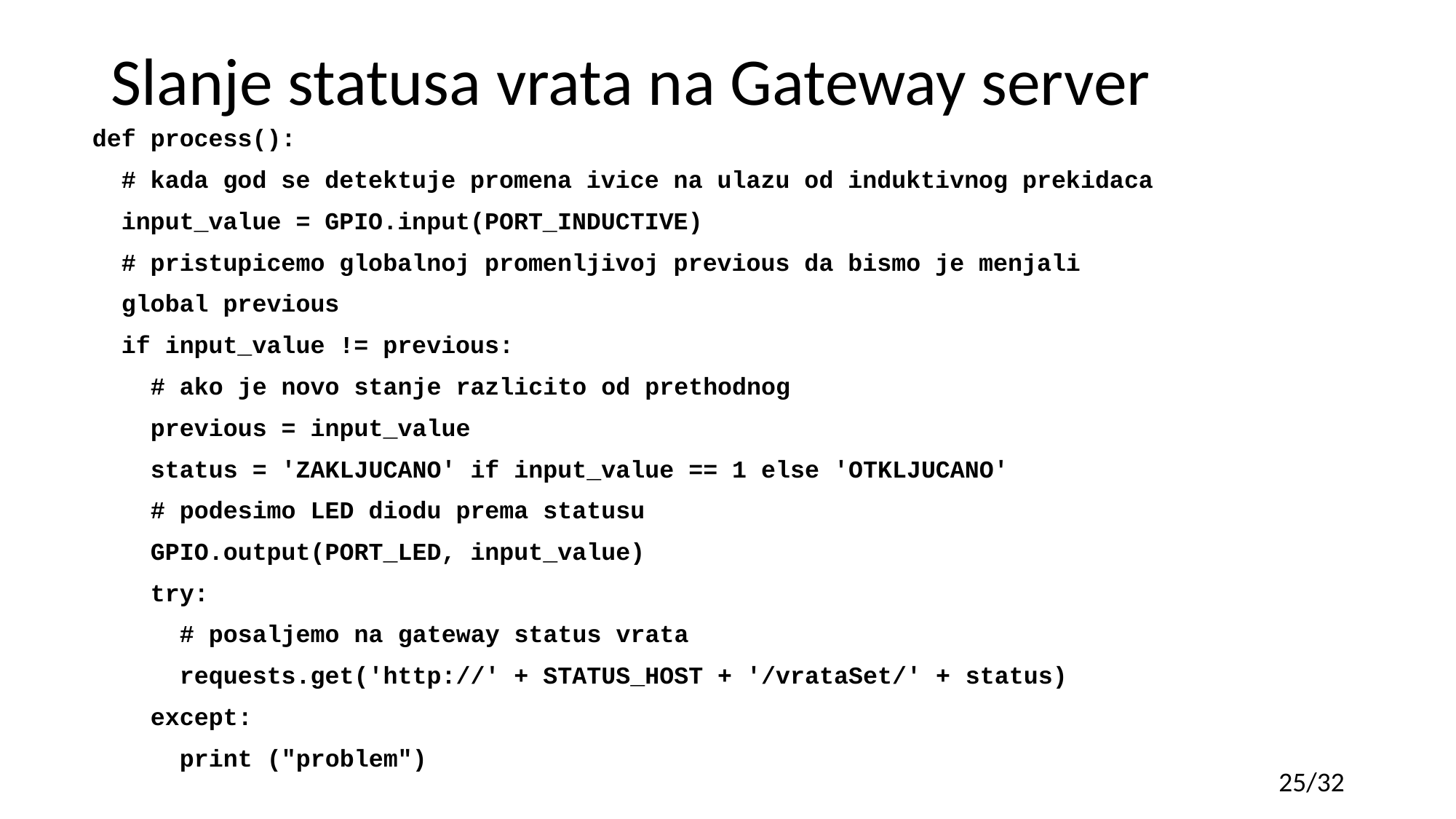

# Slanje statusa vrata na Gateway server
def process():
  # kada god se detektuje promena ivice na ulazu od induktivnog prekidaca
  input_value = GPIO.input(PORT_INDUCTIVE)
  # pristupicemo globalnoj promenljivoj previous da bismo je menjali
  global previous
  if input_value != previous:
    # ako je novo stanje razlicito od prethodnog
    previous = input_value
    status = 'ZAKLJUCANO' if input_value == 1 else 'OTKLJUCANO'
    # podesimo LED diodu prema statusu
    GPIO.output(PORT_LED, input_value)
    try:
      # posaljemo na gateway status vrata
      requests.get('http://' + STATUS_HOST + '/vrataSet/' + status)
    except:
      print ("problem")